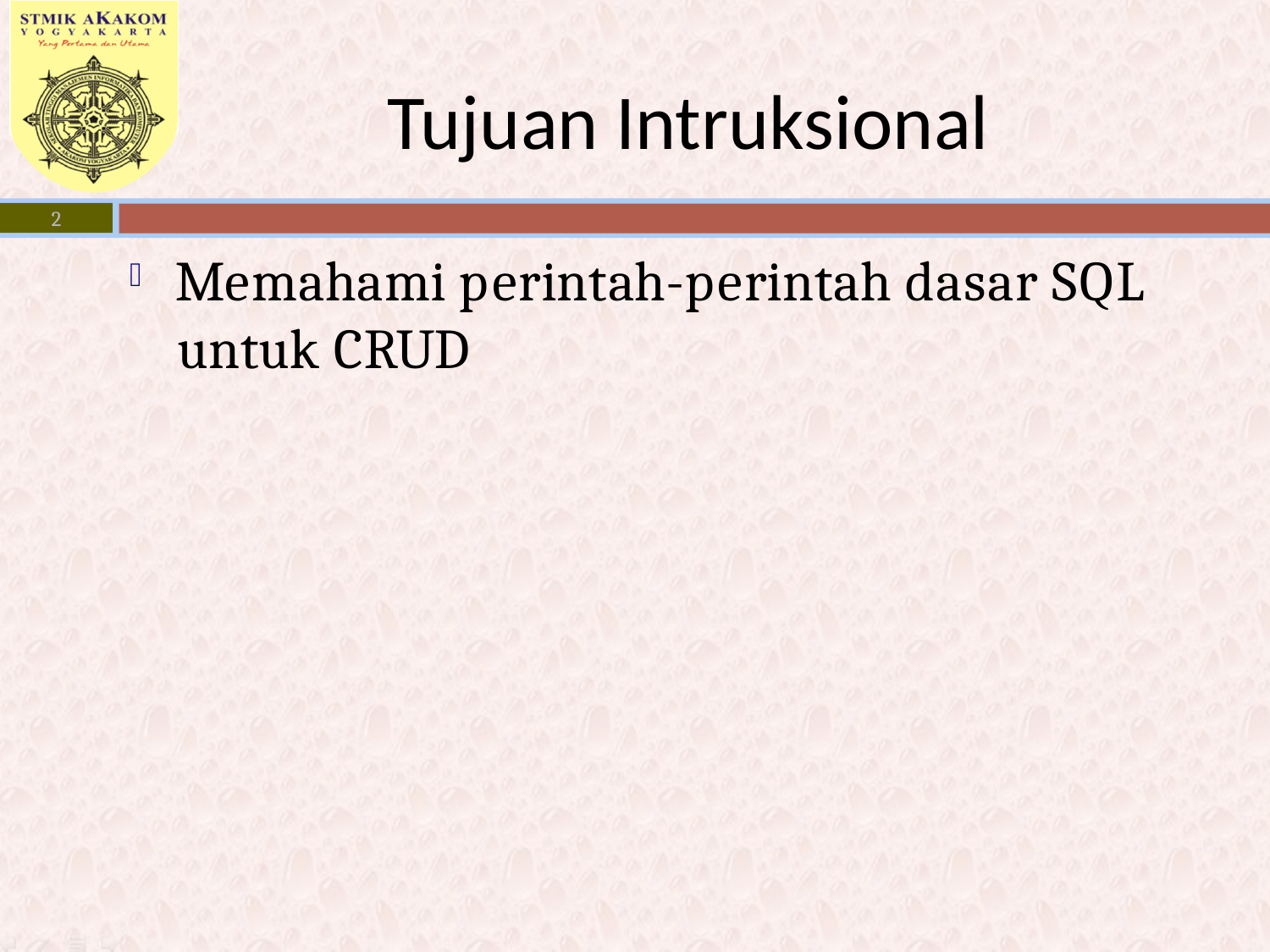

# Tujuan Intruksional
2
Memahami perintah-perintah dasar SQL untuk CRUD